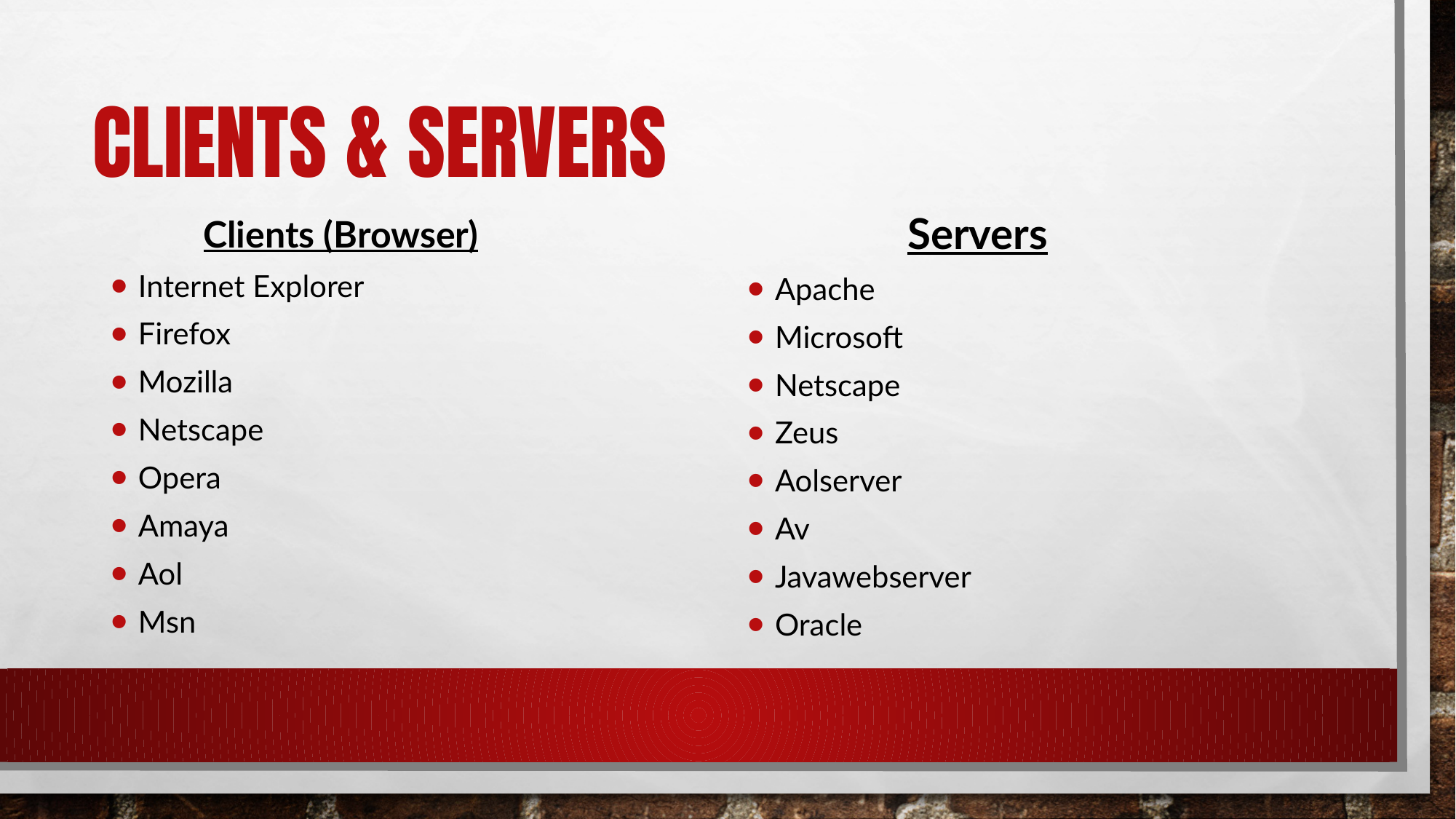

# Clients & Servers
Servers
Apache
Microsoft
Netscape
Zeus
Aolserver
Av
Javawebserver
Oracle
Clients (Browser)
Internet Explorer
Firefox
Mozilla
Netscape
Opera
Amaya
Aol
Msn